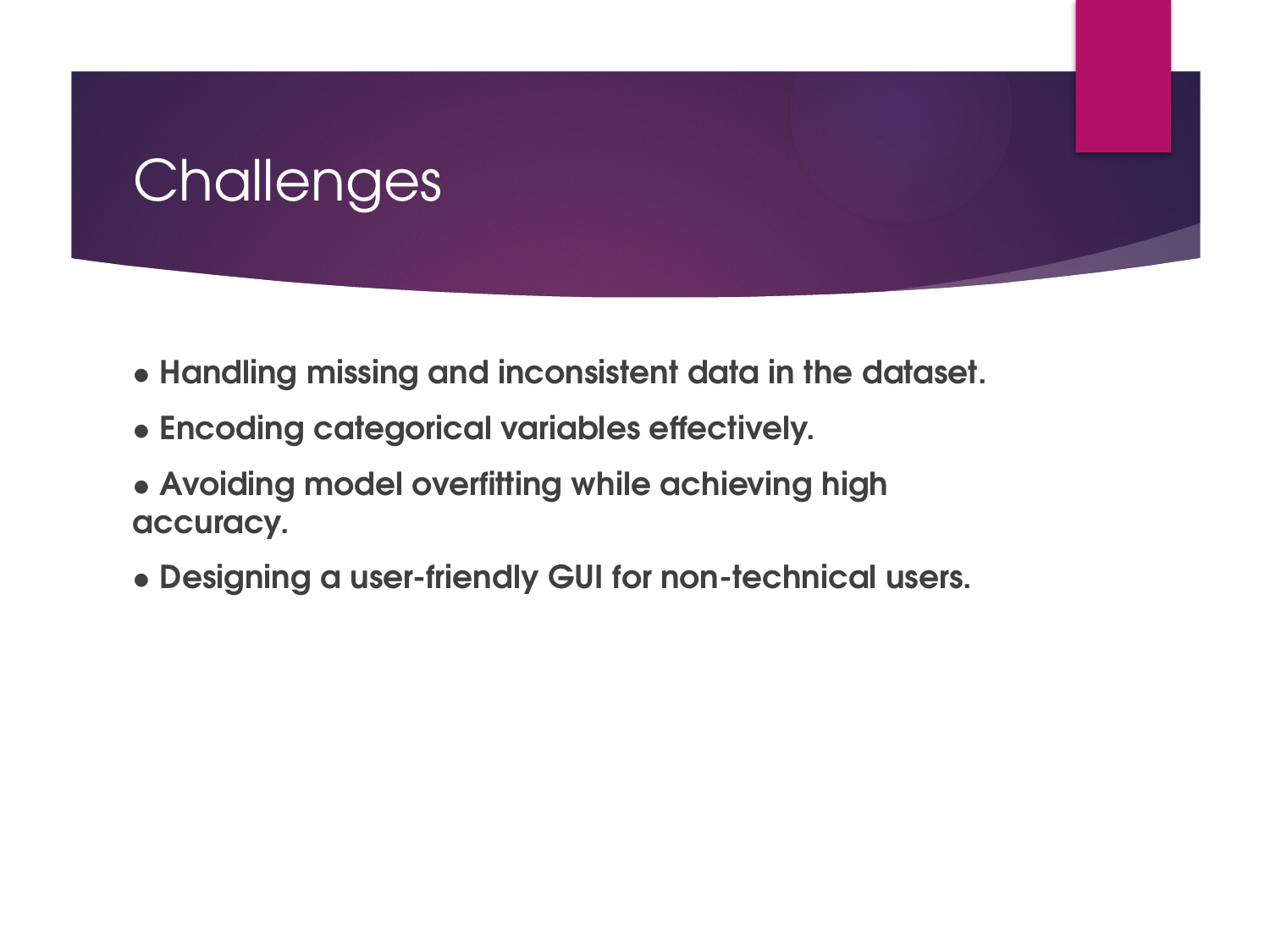

# Challenges
• Handling missing and inconsistent data in the dataset.
• Encoding categorical variables effectively.
• Avoiding model overfitting while achieving high accuracy.
• Designing a user-friendly GUI for non-technical users.